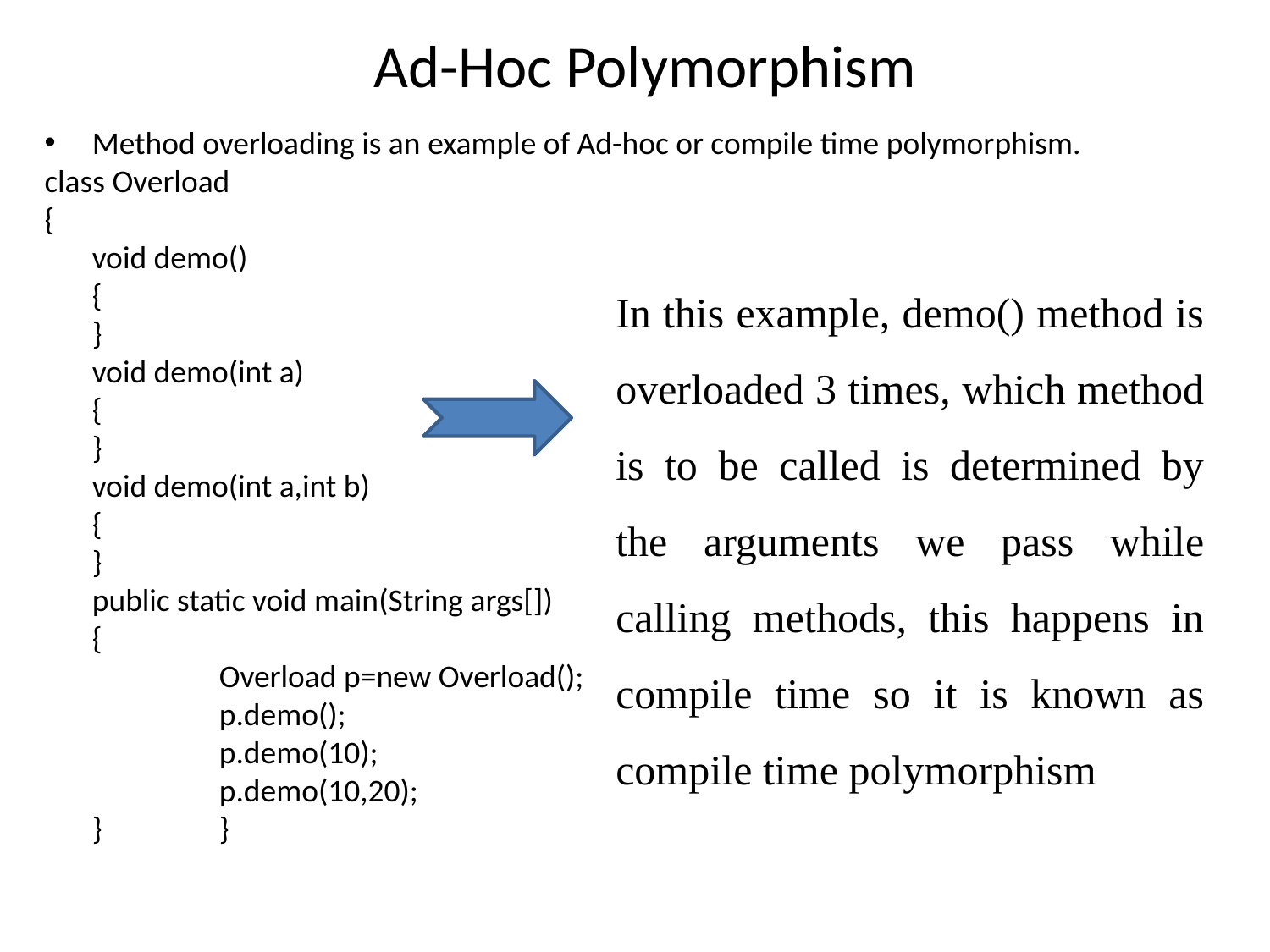

# Ad-Hoc Polymorphism
Method overloading is an example of Ad-hoc or compile time polymorphism.
class Overload
{
	void demo()
	{
	}
	void demo(int a)
	{
	}
	void demo(int a,int b)
	{
	}
	public static void main(String args[])
	{
		Overload p=new Overload();
		p.demo();
		p.demo(10);
		p.demo(10,20);
	}	}
In this example, demo() method is overloaded 3 times, which method is to be called is determined by the arguments we pass while calling methods, this happens in compile time so it is known as compile time polymorphism